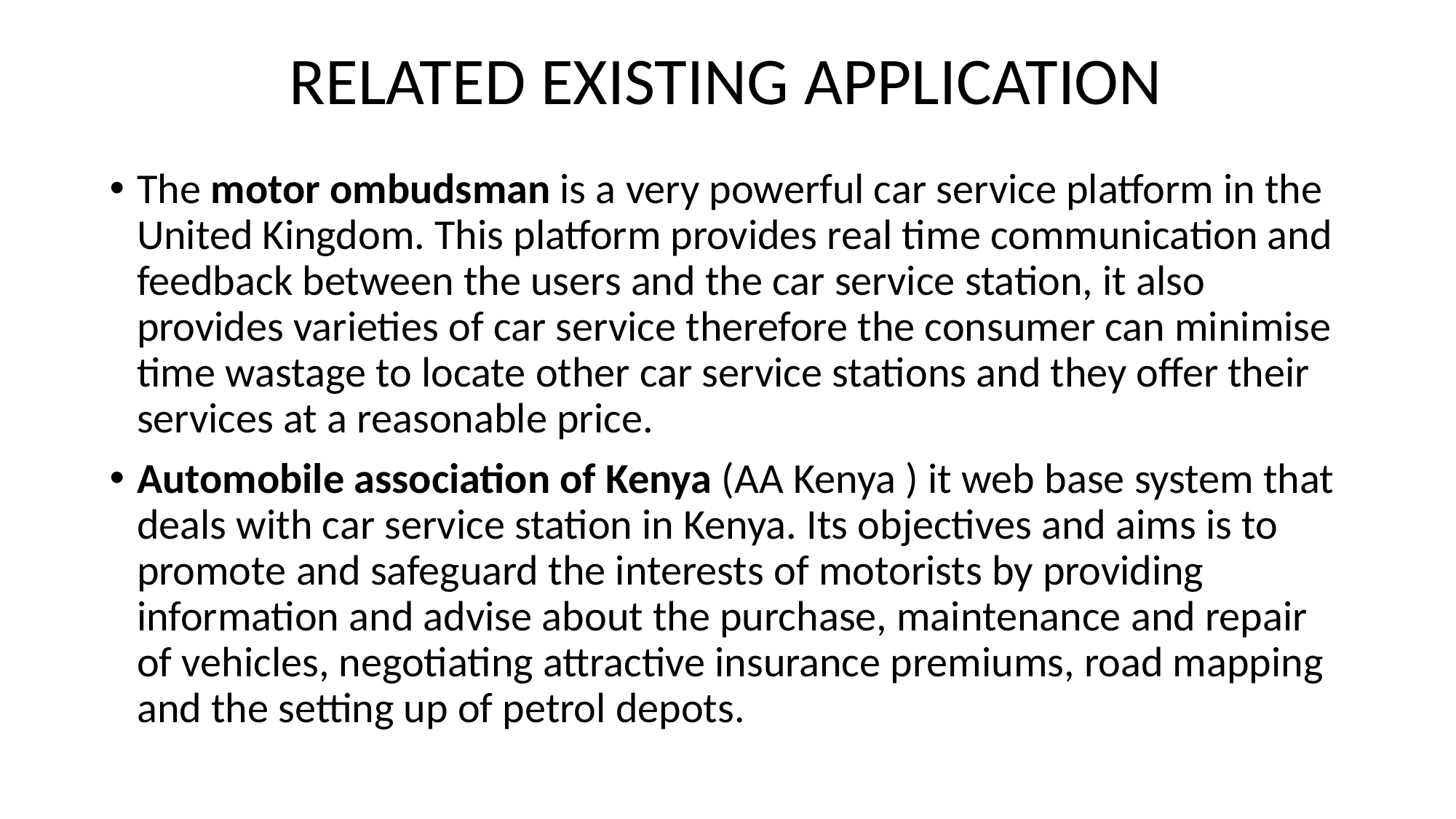

# RELATED EXISTING APPLICATION
The motor ombudsman is a very powerful car service platform in the United Kingdom. This platform provides real time communication and feedback between the users and the car service station, it also provides varieties of car service therefore the consumer can minimise time wastage to locate other car service stations and they offer their services at a reasonable price.
Automobile association of Kenya (AA Kenya ) it web base system that deals with car service station in Kenya. Its objectives and aims is to promote and safeguard the interests of motorists by providing information and advise about the purchase, maintenance and repair of vehicles, negotiating attractive insurance premiums, road mapping and the setting up of petrol depots.